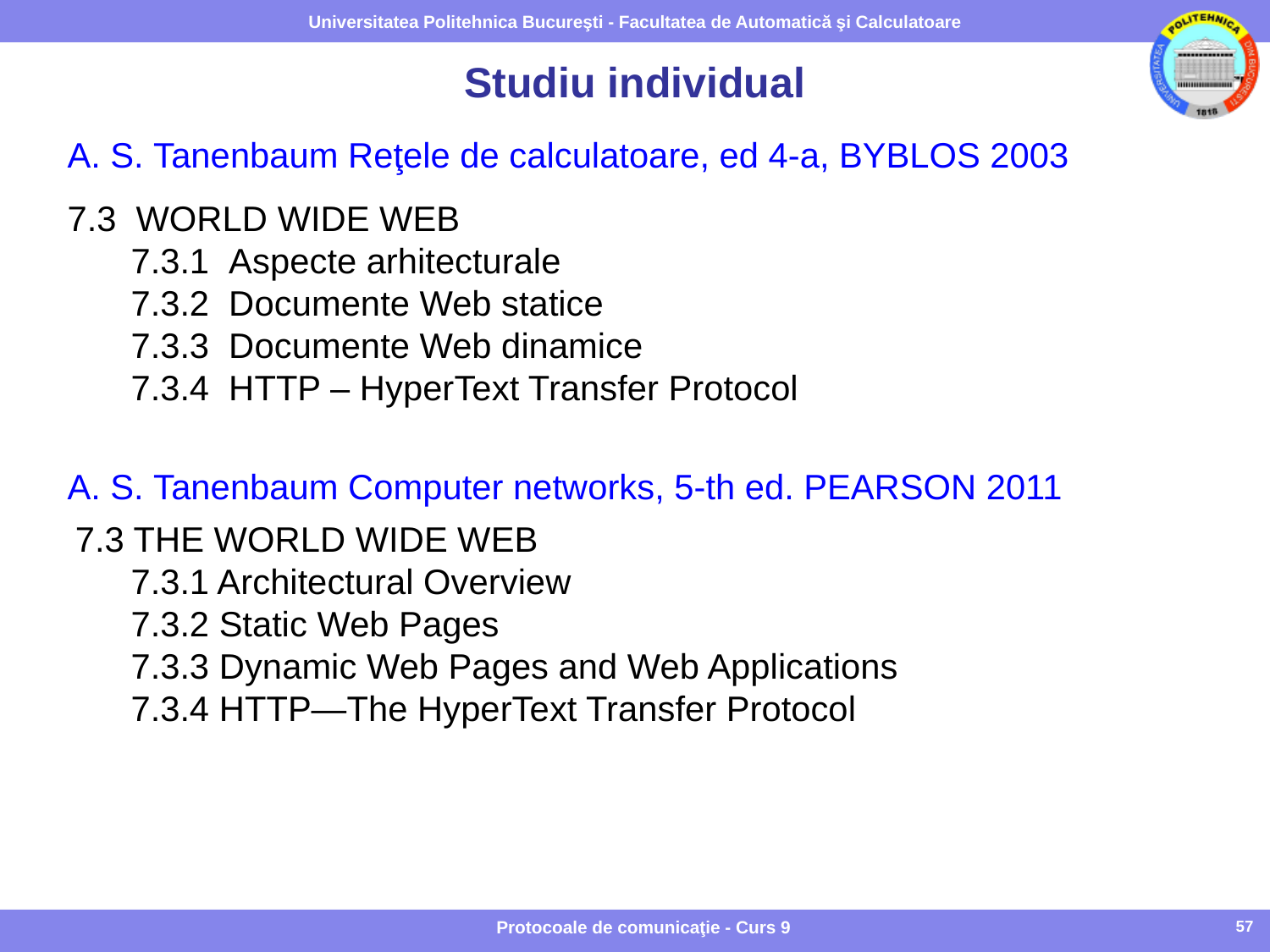

# Studiu individual
A. S. Tanenbaum Reţele de calculatoare, ed 4-a, BYBLOS 2003
7.3  WORLD WIDE WEB
7.3.1  Aspecte arhitecturale
7.3.2  Documente Web statice
7.3.3  Documente Web dinamice
7.3.4  HTTP – HyperText Transfer Protocol

A. S. Tanenbaum Computer networks, 5-th ed. PEARSON 2011
7.3 THE WORLD WIDE WEB
7.3.1 Architectural Overview
7.3.2 Static Web Pages
7.3.3 Dynamic Web Pages and Web Applications
7.3.4 HTTP—The HyperText Transfer Protocol

Protocoale de comunicaţie - Curs 9
57